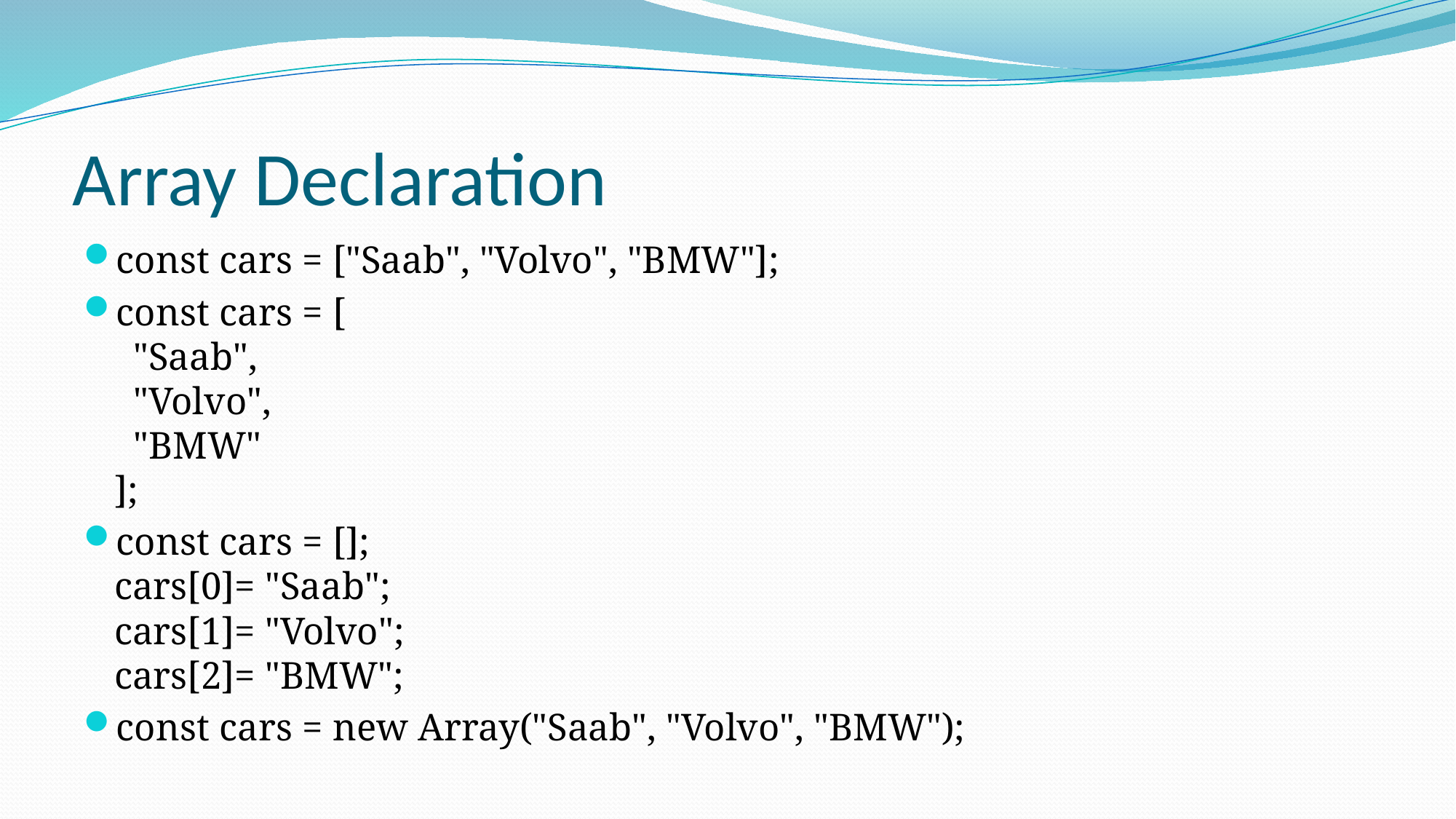

# Array Declaration
const cars = ["Saab", "Volvo", "BMW"];
const cars = [
  "Saab",
  "Volvo",
  "BMW"
];
const cars = [];
cars[0]= "Saab";
cars[1]= "Volvo";
cars[2]= "BMW";
const cars = new Array("Saab", "Volvo", "BMW");